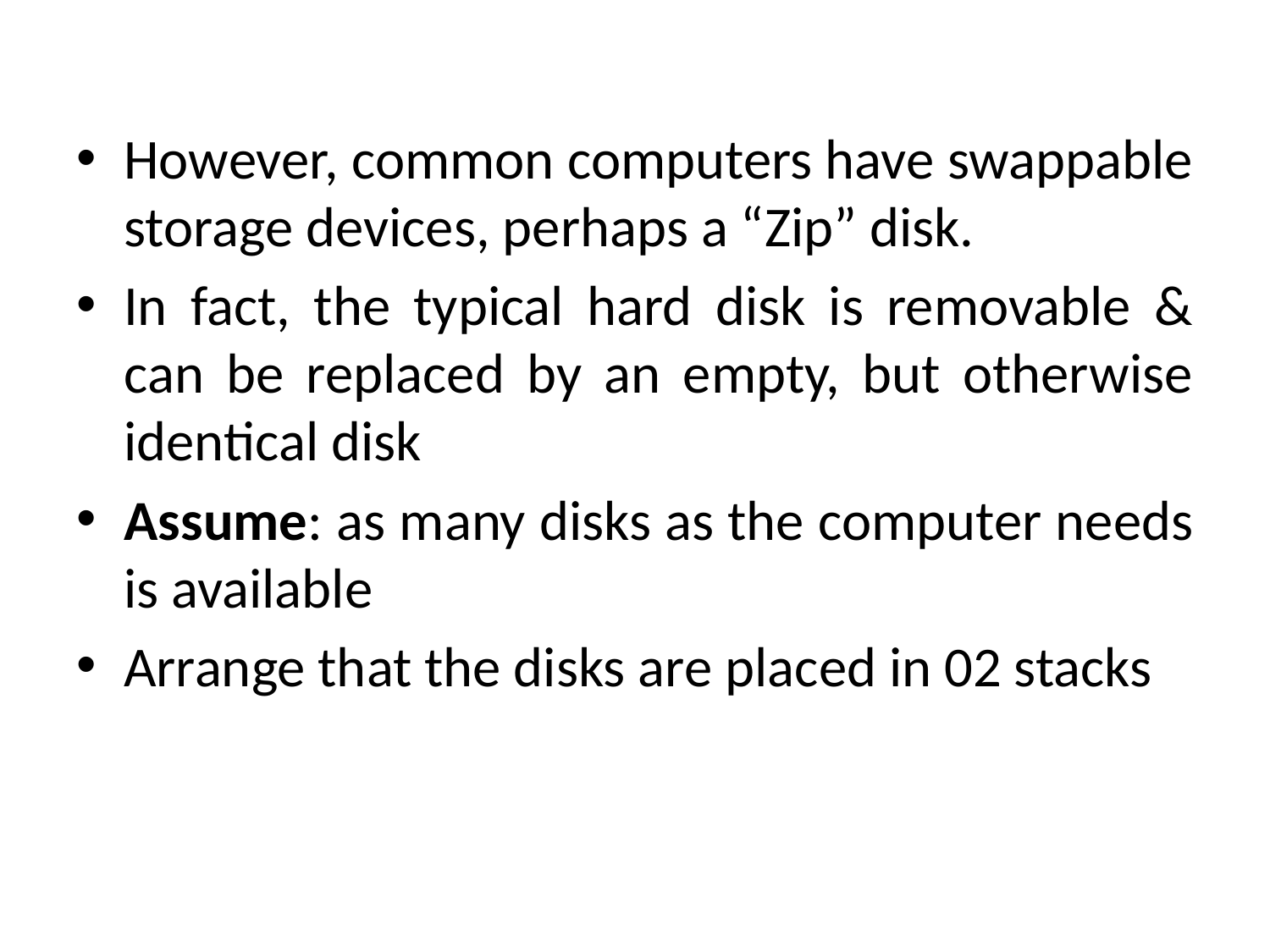

However, common computers have swappable storage devices, perhaps a “Zip” disk.
In fact, the typical hard disk is removable & can be replaced by an empty, but otherwise identical disk
Assume: as many disks as the computer needs is available
Arrange that the disks are placed in 02 stacks